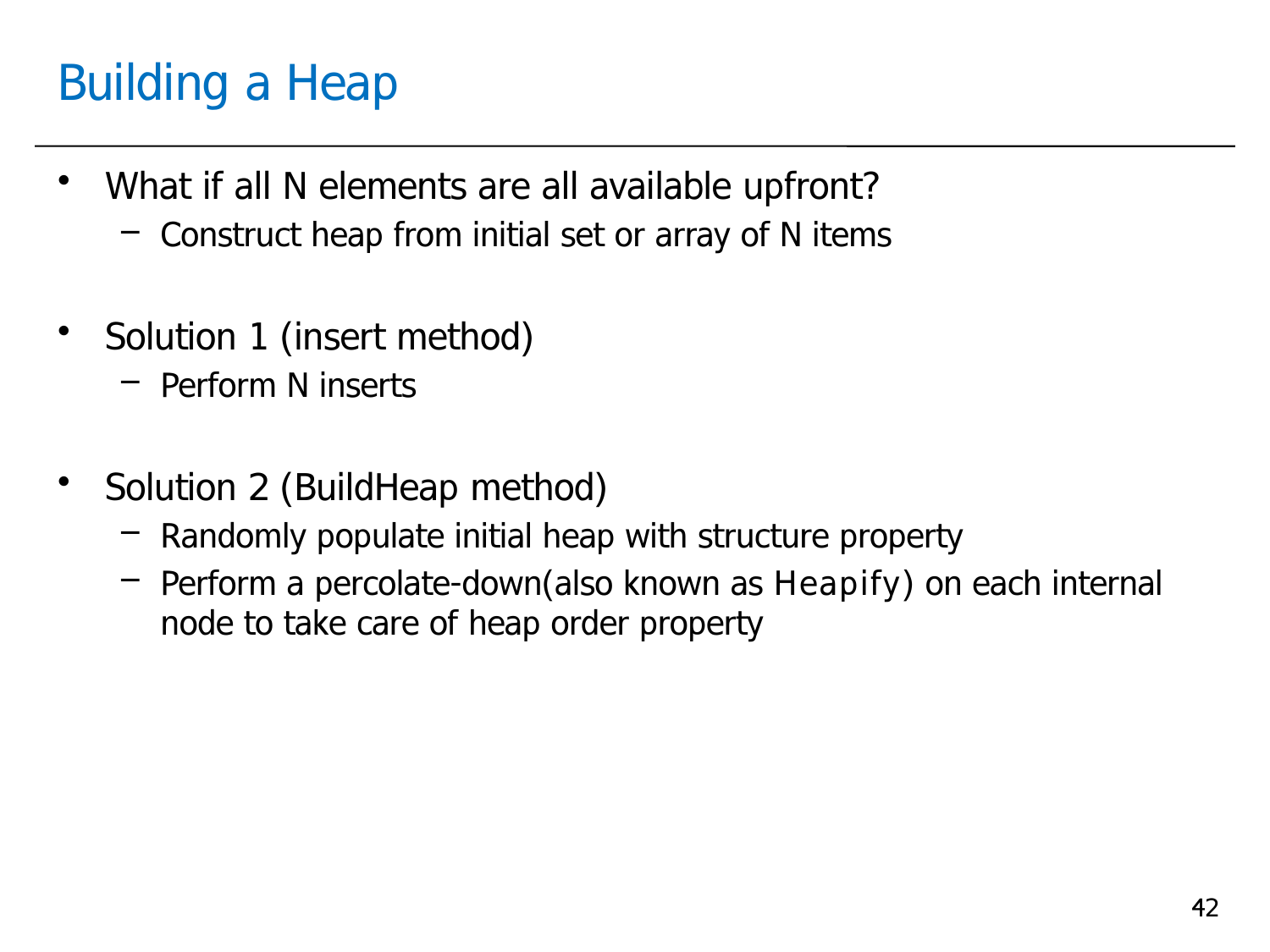

# Building a Heap
What if all N elements are all available upfront?
Construct heap from initial set or array of N items

Solution 1 (insert method)
Perform N inserts

Solution 2 (BuildHeap method)
Randomly populate initial heap with structure property
Perform a percolate-down(also known as Heapify) on each internal node to take care of heap order property

42